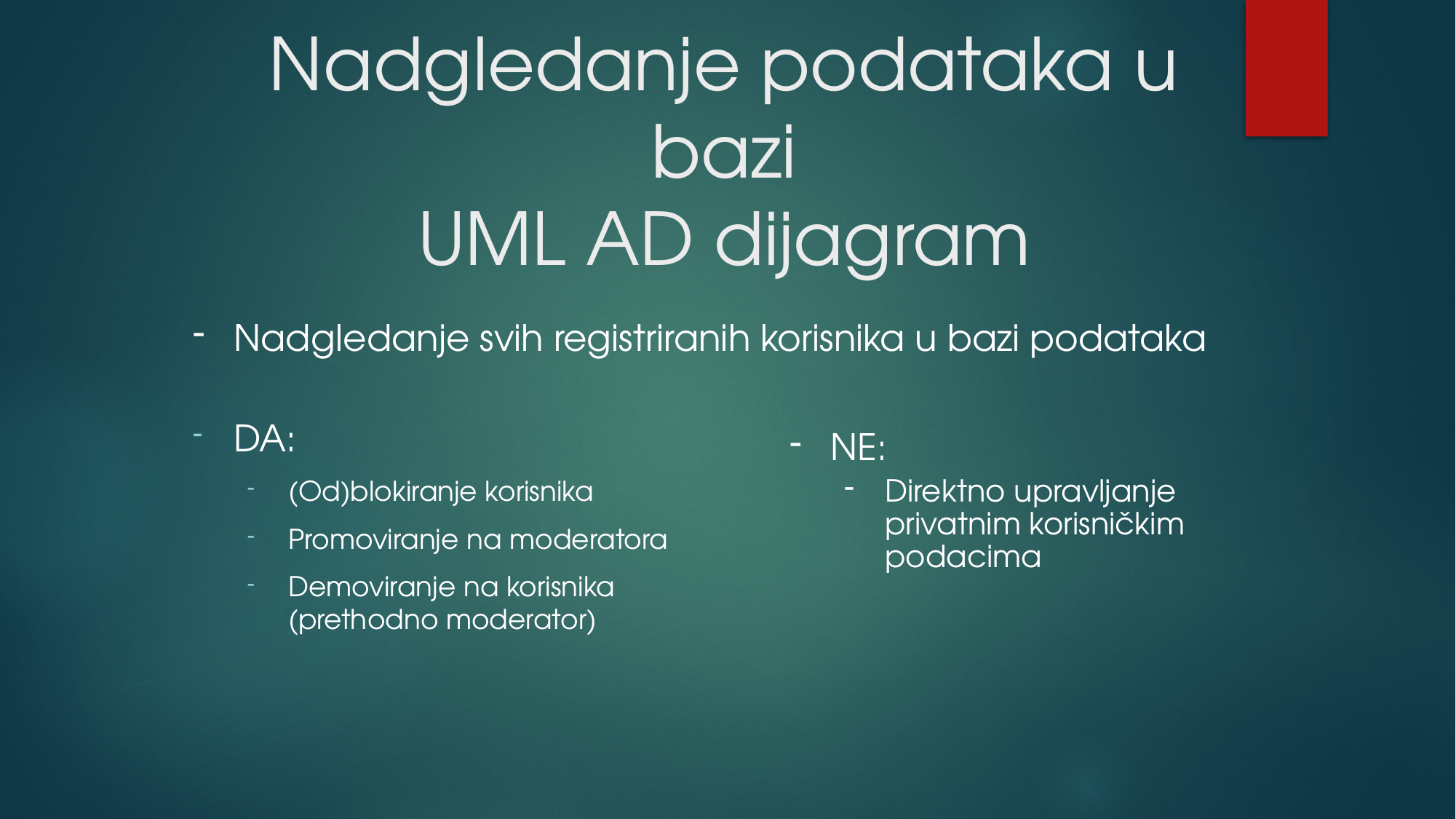

# Nadgledanje podataka u bazi UML AD dijagram
Nadgledanje svih registriranih korisnika u bazi podataka
DA:
(Od)blokiranje korisnika
Promoviranje na moderatora
Demoviranje na korisnika (prethodno moderator)

NE:
Direktno upravljanje privatnim korisničkim podacima